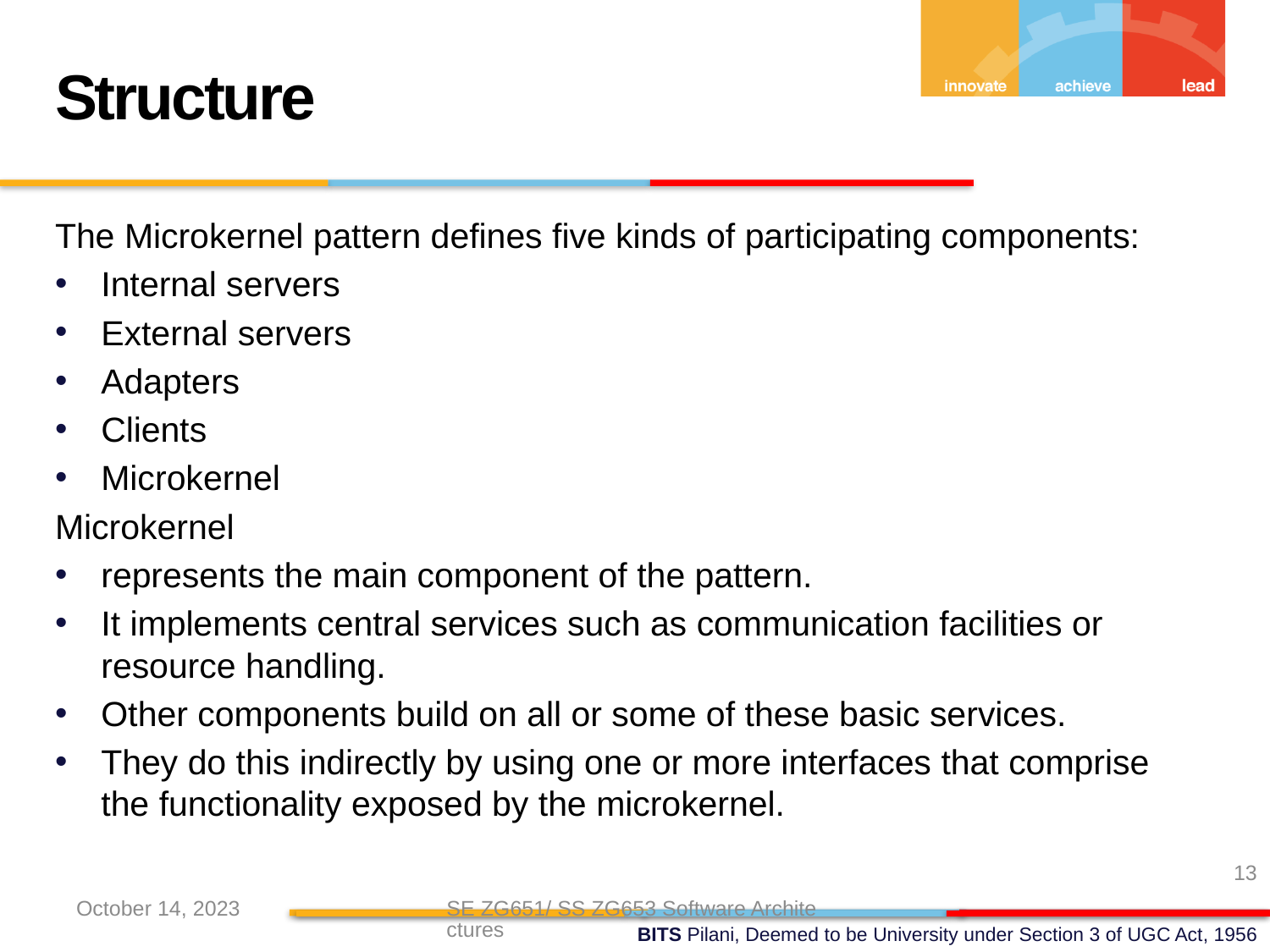

Structure
The Microkernel pattern defines five kinds of participating components:
Internal servers
External servers
Adapters
Clients
Microkernel
Microkernel
represents the main component of the pattern.
It implements central services such as communication facilities or resource handling.
Other components build on all or some of these basic services.
They do this indirectly by using one or more interfaces that comprise the functionality exposed by the microkernel.
13
October 14, 2023
SE ZG651/ SS ZG653 Software Architectures